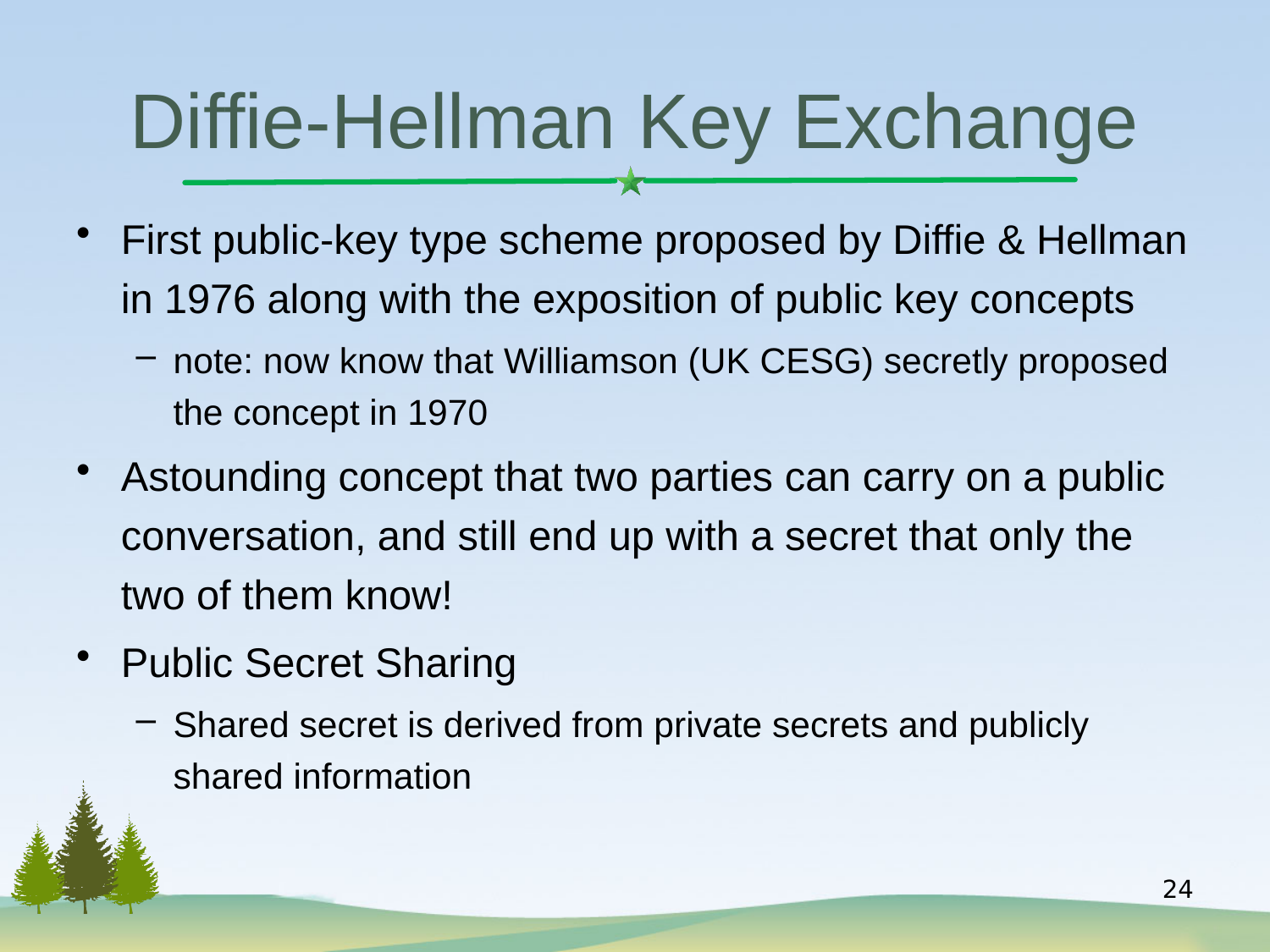

Diffie-Hellman Key Exchange
First public-key type scheme proposed by Diffie & Hellman in 1976 along with the exposition of public key concepts
note: now know that Williamson (UK CESG) secretly proposed the concept in 1970
Astounding concept that two parties can carry on a public conversation, and still end up with a secret that only the two of them know!
Public Secret Sharing
Shared secret is derived from private secrets and publicly shared information
24